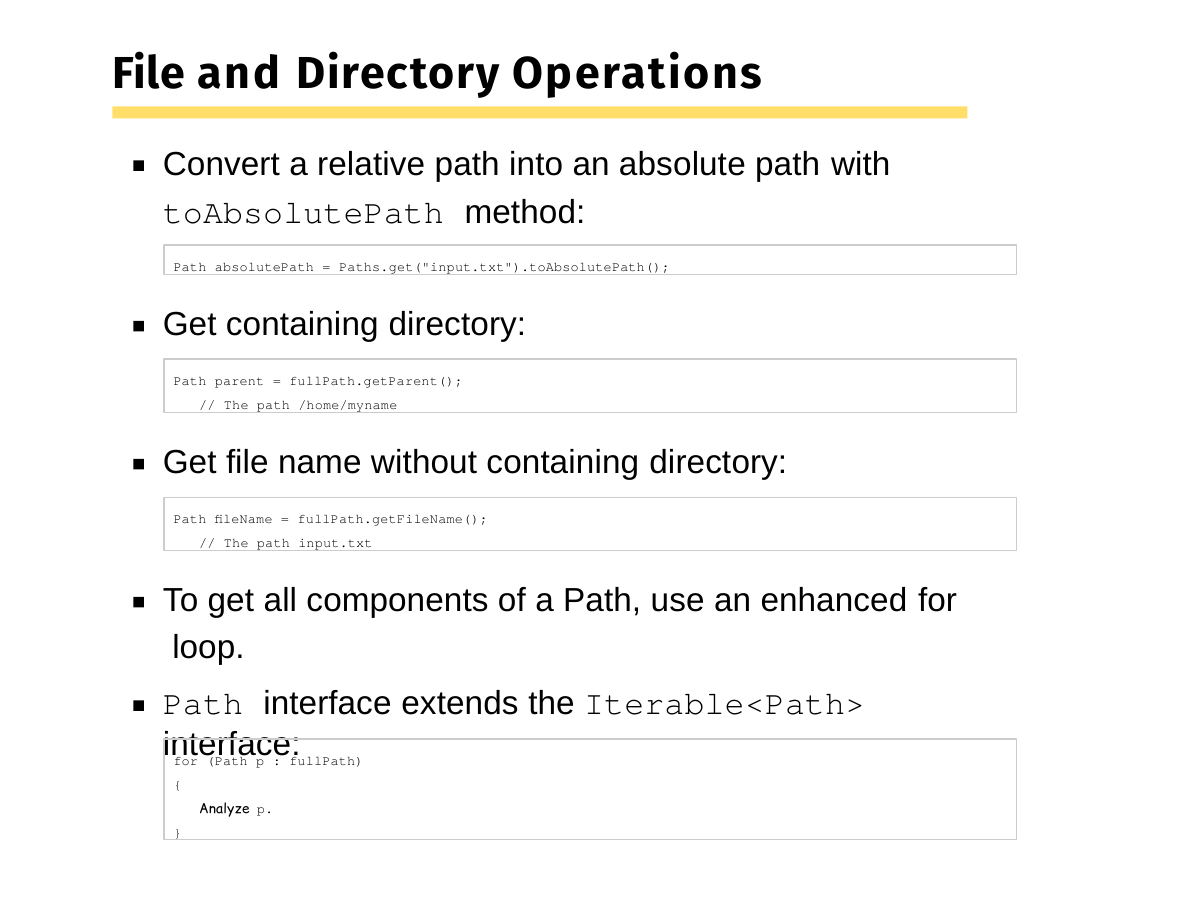

# File and Directory Operations
Convert a relative path into an absolute path with
toAbsolutePath method:

Path absolutePath = Paths.get("input.txt").toAbsolutePath();
Get containing directory:

Path parent = fullPath.getParent();
// The path /home/myname
Get file name without containing directory:

Path fileName = fullPath.getFileName();
// The path input.txt
To get all components of a Path, use an enhanced for  loop.
Path interface extends the Iterable<Path> interface:

for (Path p : fullPath)
{
Analyze p.
}